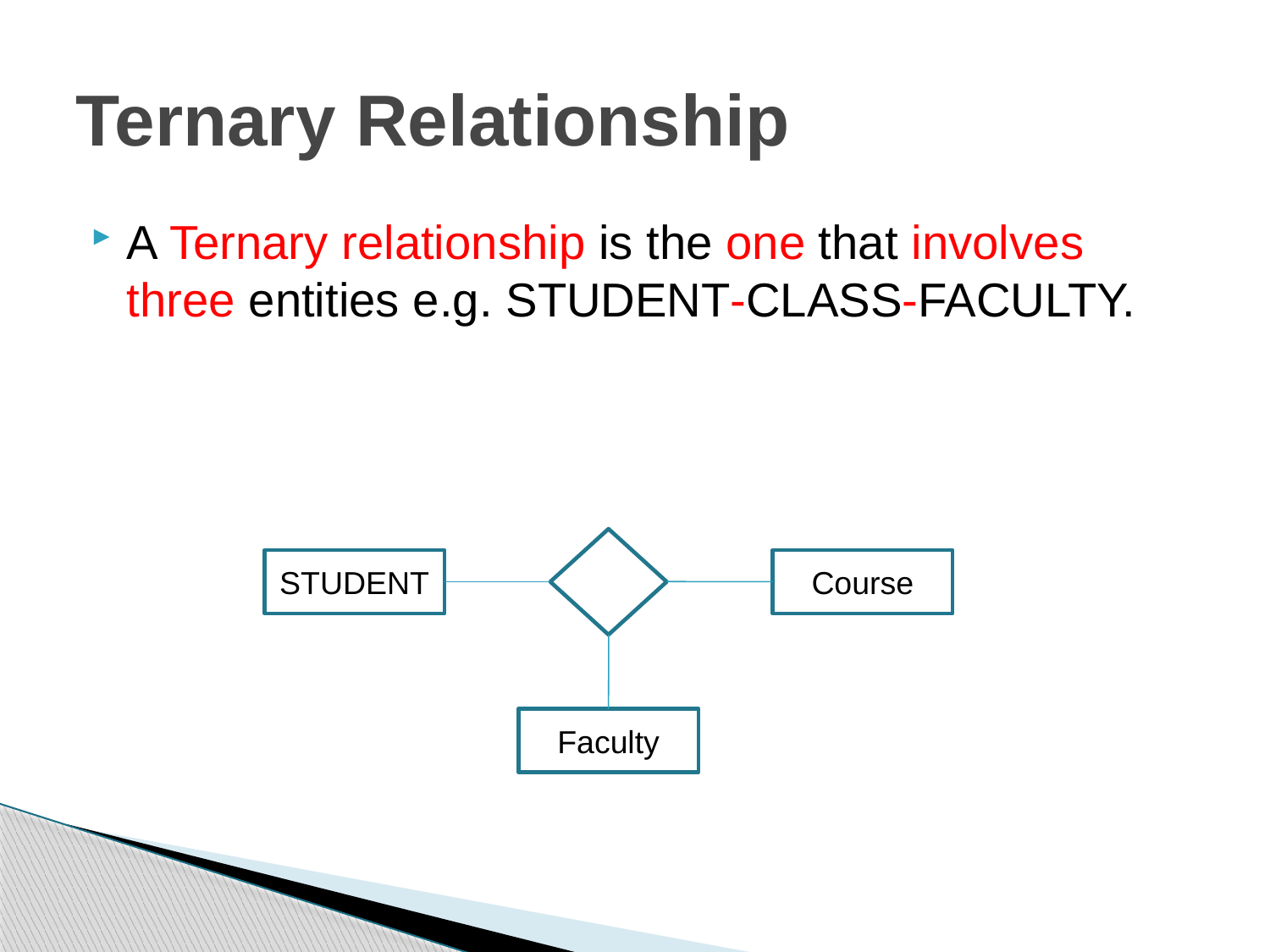

# Ternary Relationship
A Ternary relationship is the one that involves three entities e.g. STUDENT-CLASS-FACULTY.

STUDENT
Course
Faculty